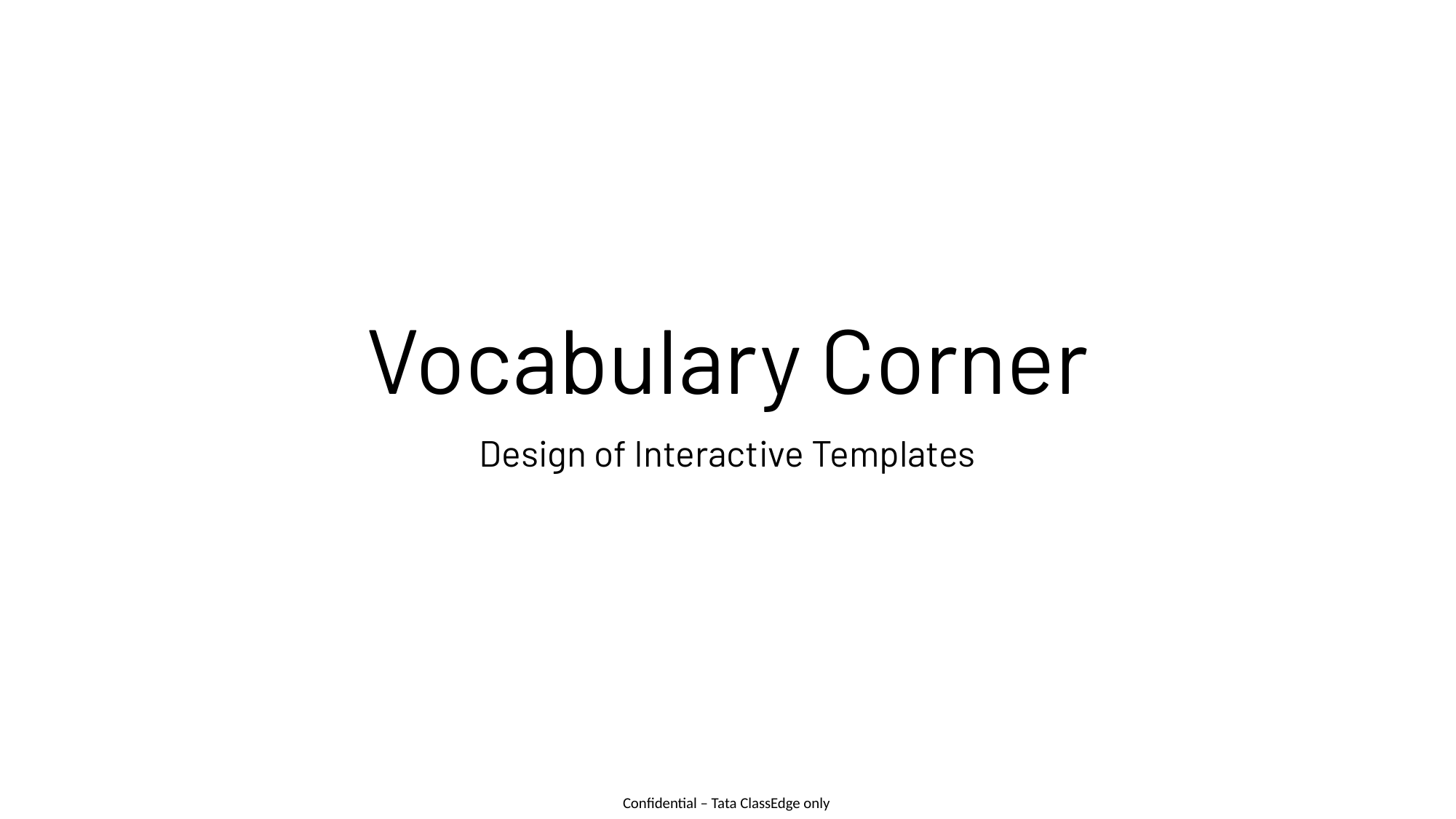

# Vocabulary Corner
Design of Interactive Templates